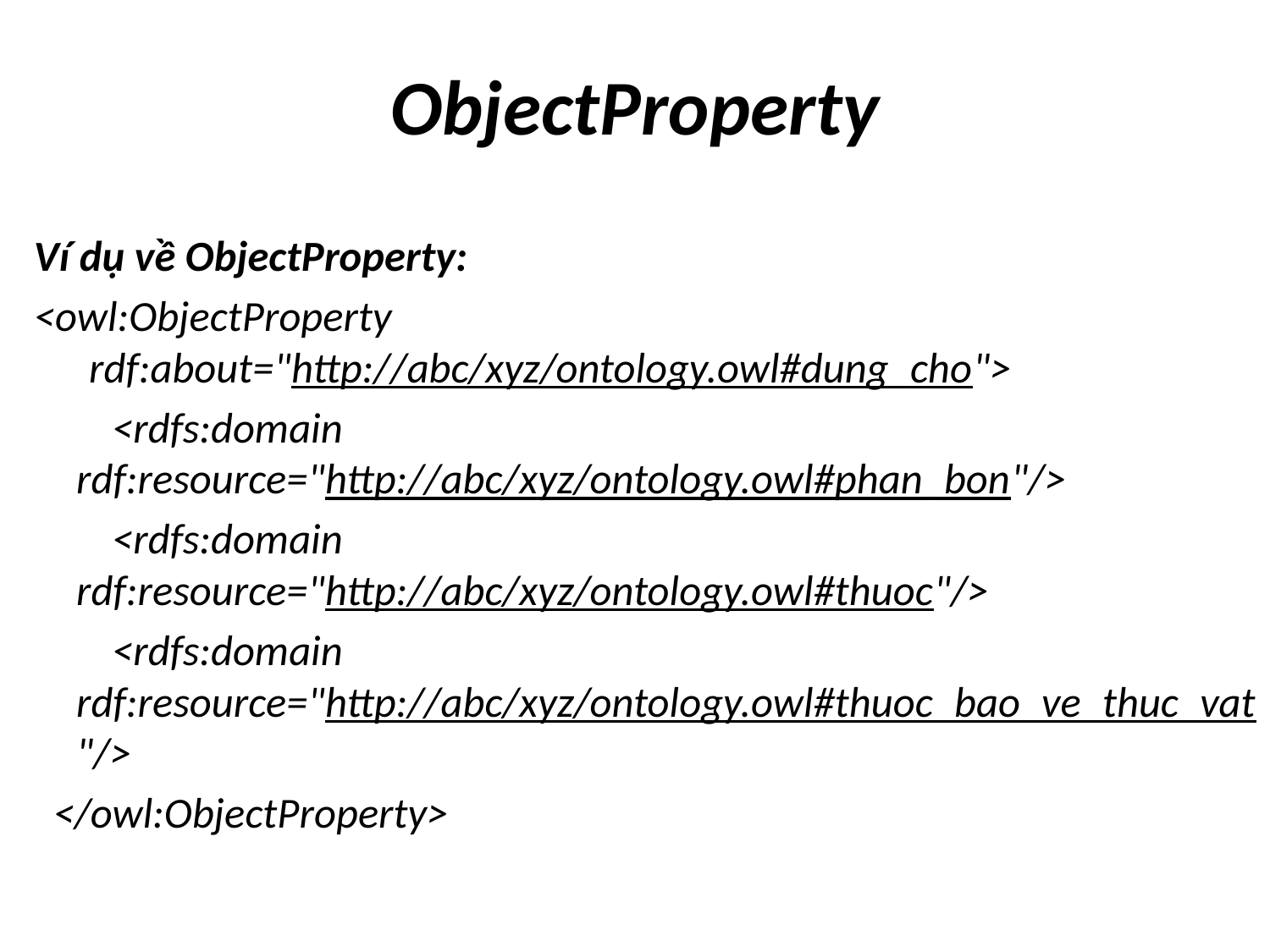

# ObjectProperty
Ví dụ về ObjectProperty:
<owl:ObjectProperty   rdf:about="http://abc/xyz/ontology.owl#dung_cho">
        <rdfs:domain rdf:resource="http://abc/xyz/ontology.owl#phan_bon"/>
        <rdfs:domain rdf:resource="http://abc/xyz/ontology.owl#thuoc"/>
        <rdfs:domain rdf:resource="http://abc/xyz/ontology.owl#thuoc_bao_ve_thuc_vat"/>
  </owl:ObjectProperty>